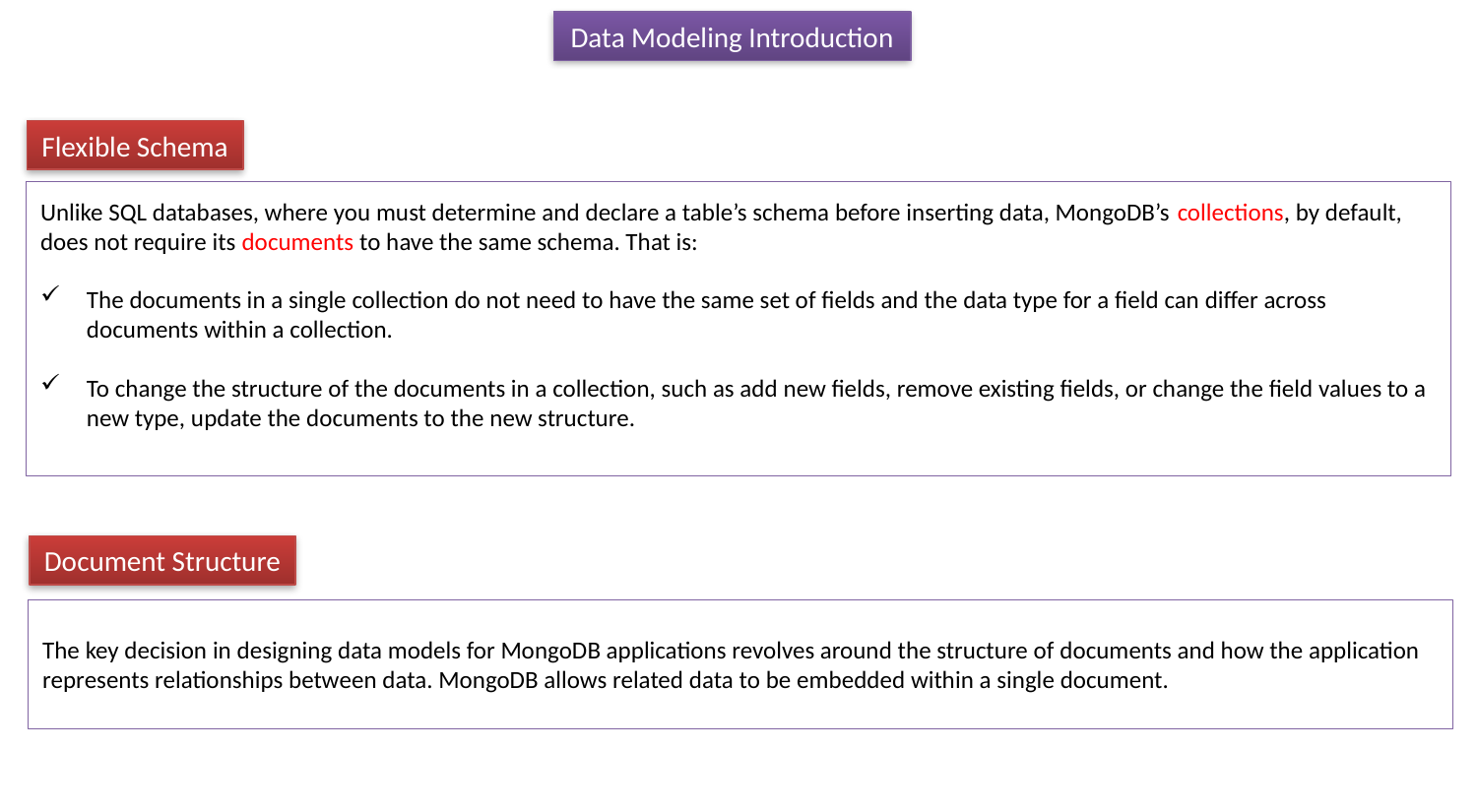

Data Modeling Introduction

Flexible Schema
Unlike SQL databases, where you must determine and declare a table’s schema before inserting data, MongoDB’s collections, by default, does not require its documents to have the same schema. That is:

The documents in a single collection do not need to have the same set of fields and the data type for a field can differ across documents within a collection.

To change the structure of the documents in a collection, such as add new fields, remove existing fields, or change the field values to a new type, update the documents to the new structure.

Document Structure
The key decision in designing data models for MongoDB applications revolves around the structure of documents and how the application represents relationships between data. MongoDB allows related data to be embedded within a single document.